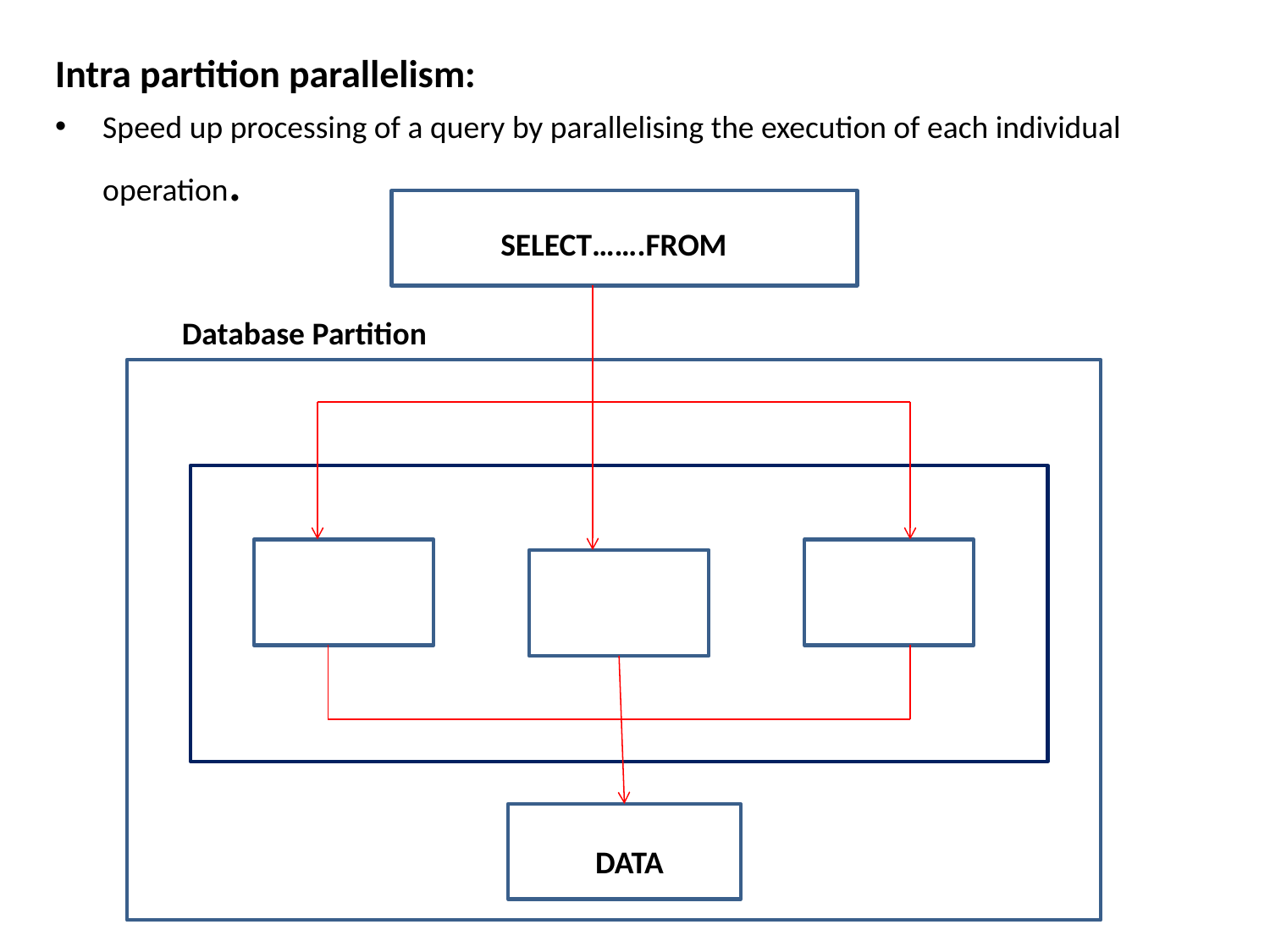

Intra partition parallelism:
Speed up processing of a query by parallelising the execution of each individual operation.

SELECT…….FROM

Database Partition

DATA